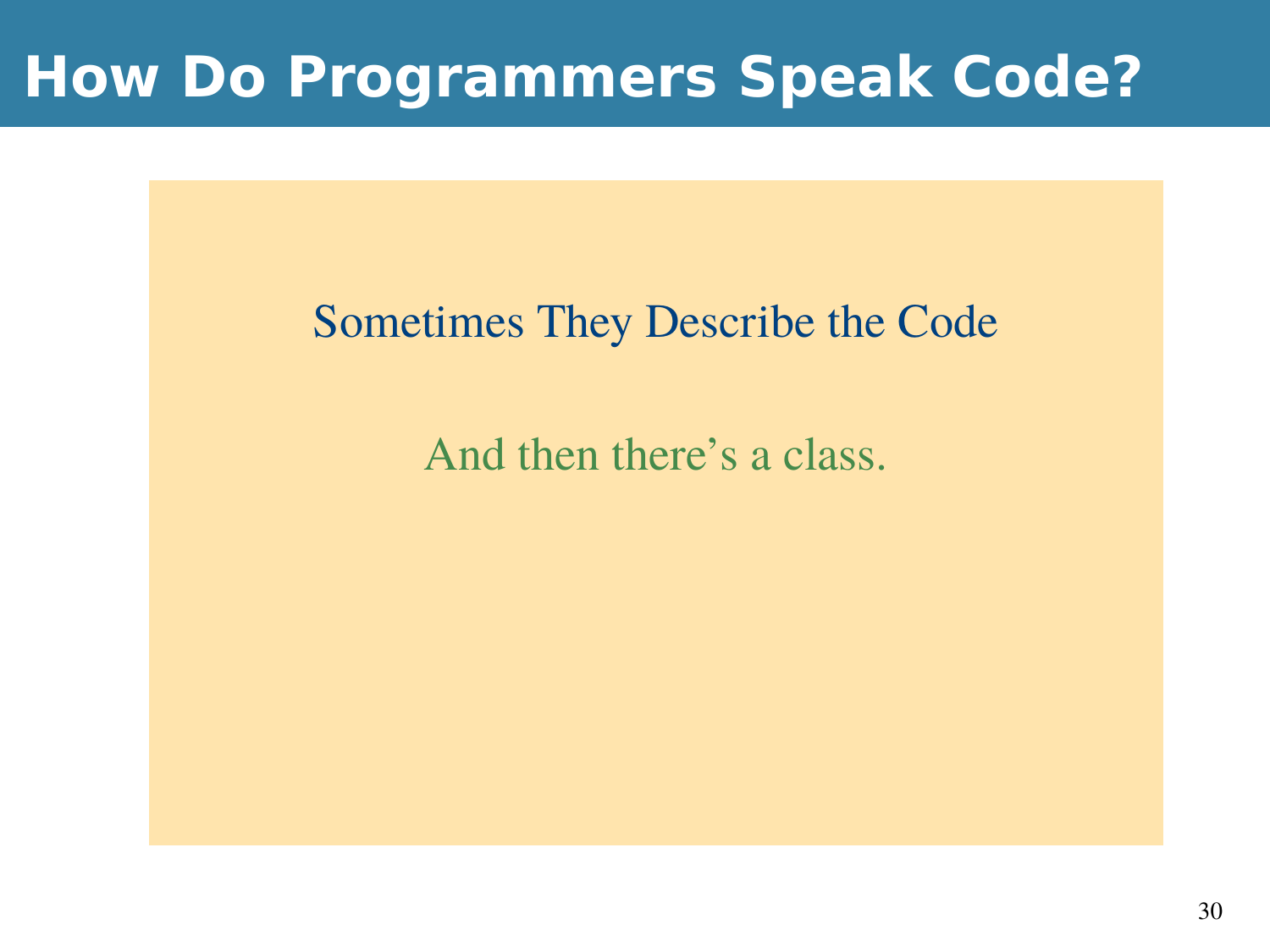

# How Do Programmers Speak Code?
Sometimes They Describe the Code

And then there’s a class.